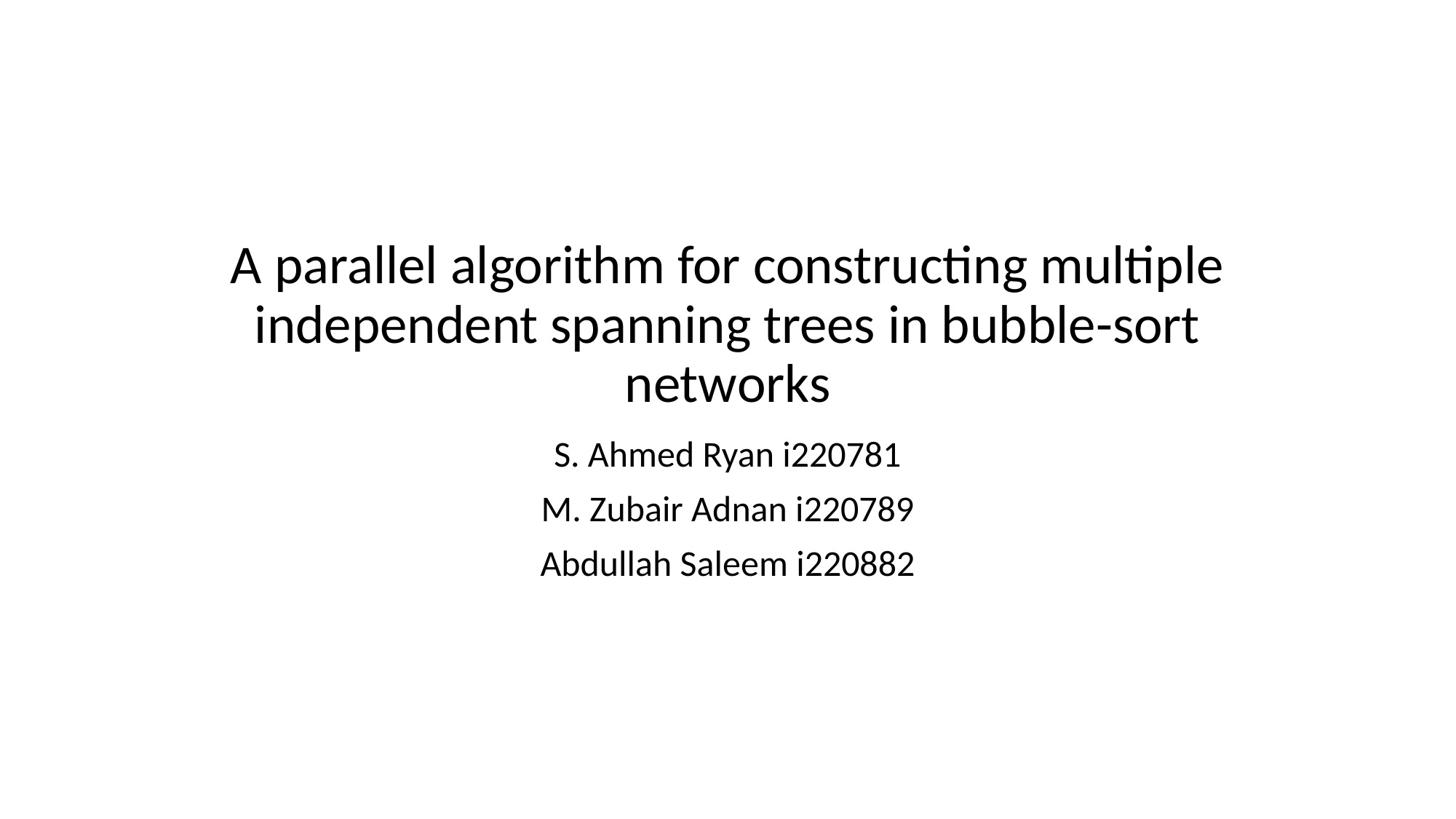

# A parallel algorithm for constructing multiple independent spanning trees in bubble-sort networks
S. Ahmed Ryan i220781
M. Zubair Adnan i220789
Abdullah Saleem i220882